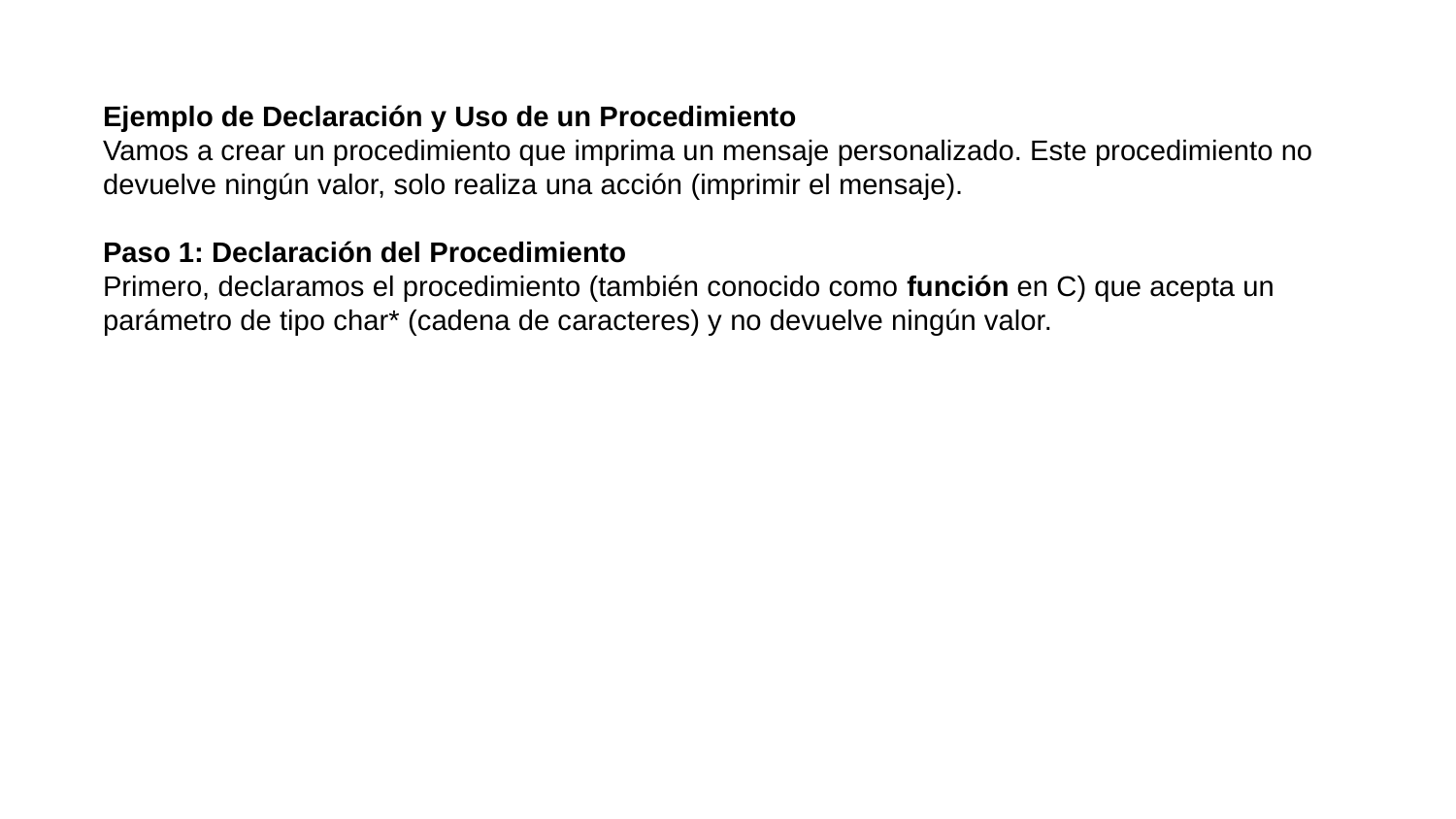

Ejemplo de Declaración y Uso de un Procedimiento
Vamos a crear un procedimiento que imprima un mensaje personalizado. Este procedimiento no devuelve ningún valor, solo realiza una acción (imprimir el mensaje).

Paso 1: Declaración del Procedimiento
Primero, declaramos el procedimiento (también conocido como función en C) que acepta un parámetro de tipo char* (cadena de caracteres) y no devuelve ningún valor.